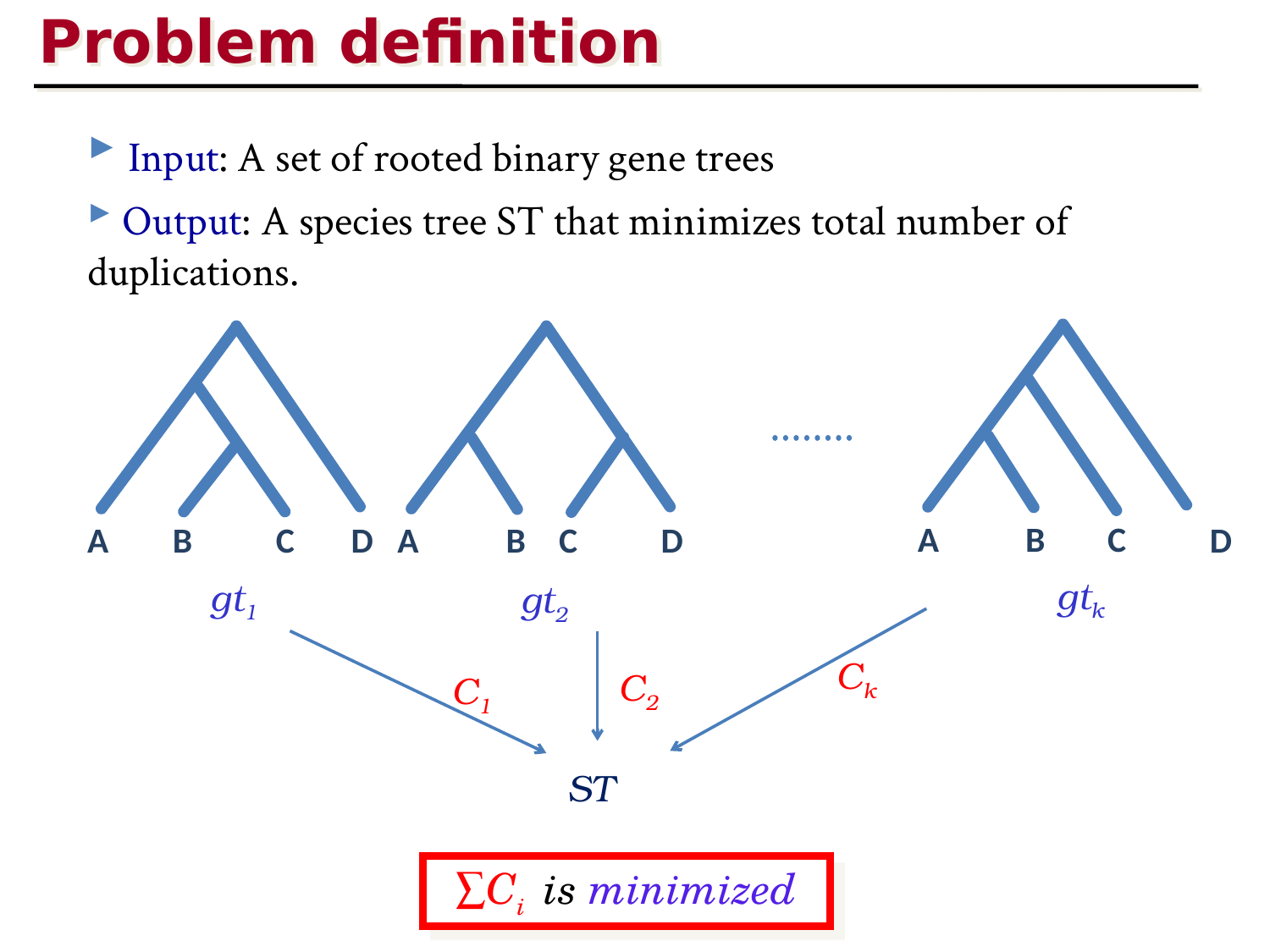

Problem definition
#

 Input: A set of rooted binary gene trees
 Output: A species tree ST that minimizes total number of duplications.
A
B
C
A
B
C
A
B
C
D
D
D
gtk
gt1
gt2
Ck
C2
C1
ST
∑Ci  is minimized